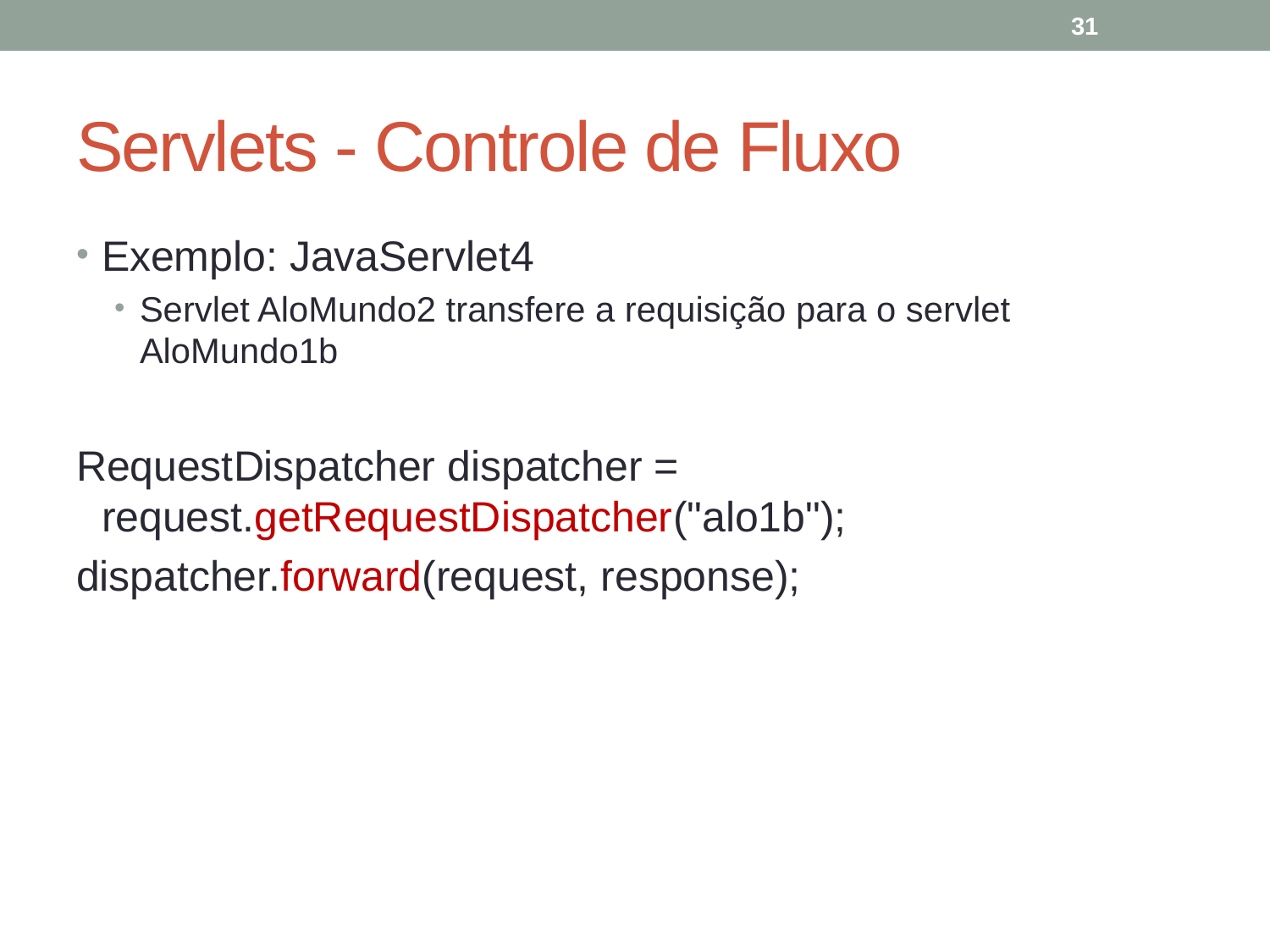

31
# Servlets - Controle de Fluxo
Exemplo: JavaServlet4
Servlet AloMundo2 transfere a requisição para o servlet AloMundo1b

RequestDispatcher dispatcher = request.getRequestDispatcher("alo1b");
dispatcher.forward(request, response);